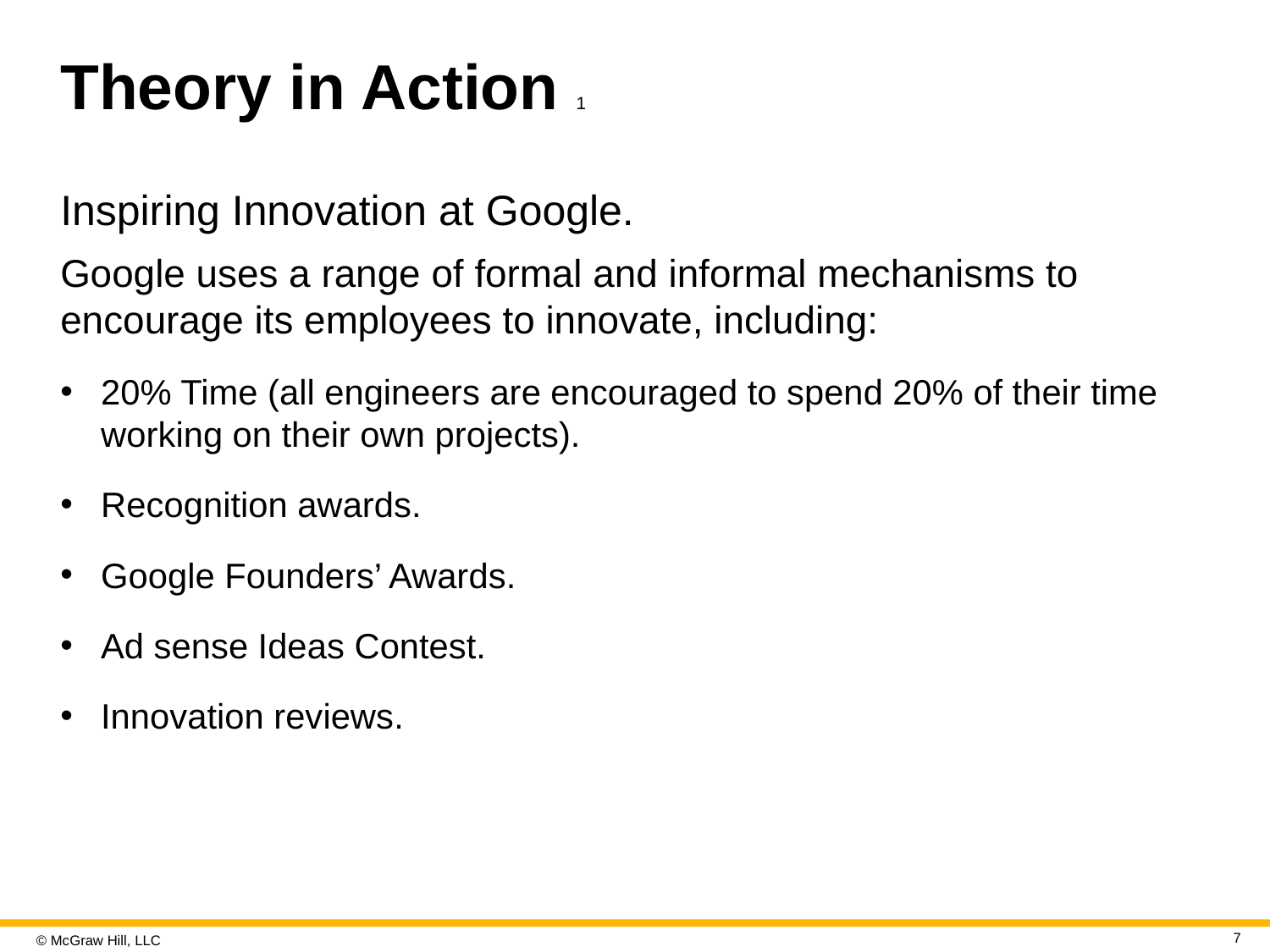

# Theory in Action 1
Inspiring Innovation at Google.
Google uses a range of formal and informal mechanisms to encourage its employees to innovate, including:
20% Time (all engineers are encouraged to spend 20% of their time working on their own projects).
Recognition awards.
Google Founders’ Awards.
Ad sense Ideas Contest.
Innovation reviews.
7